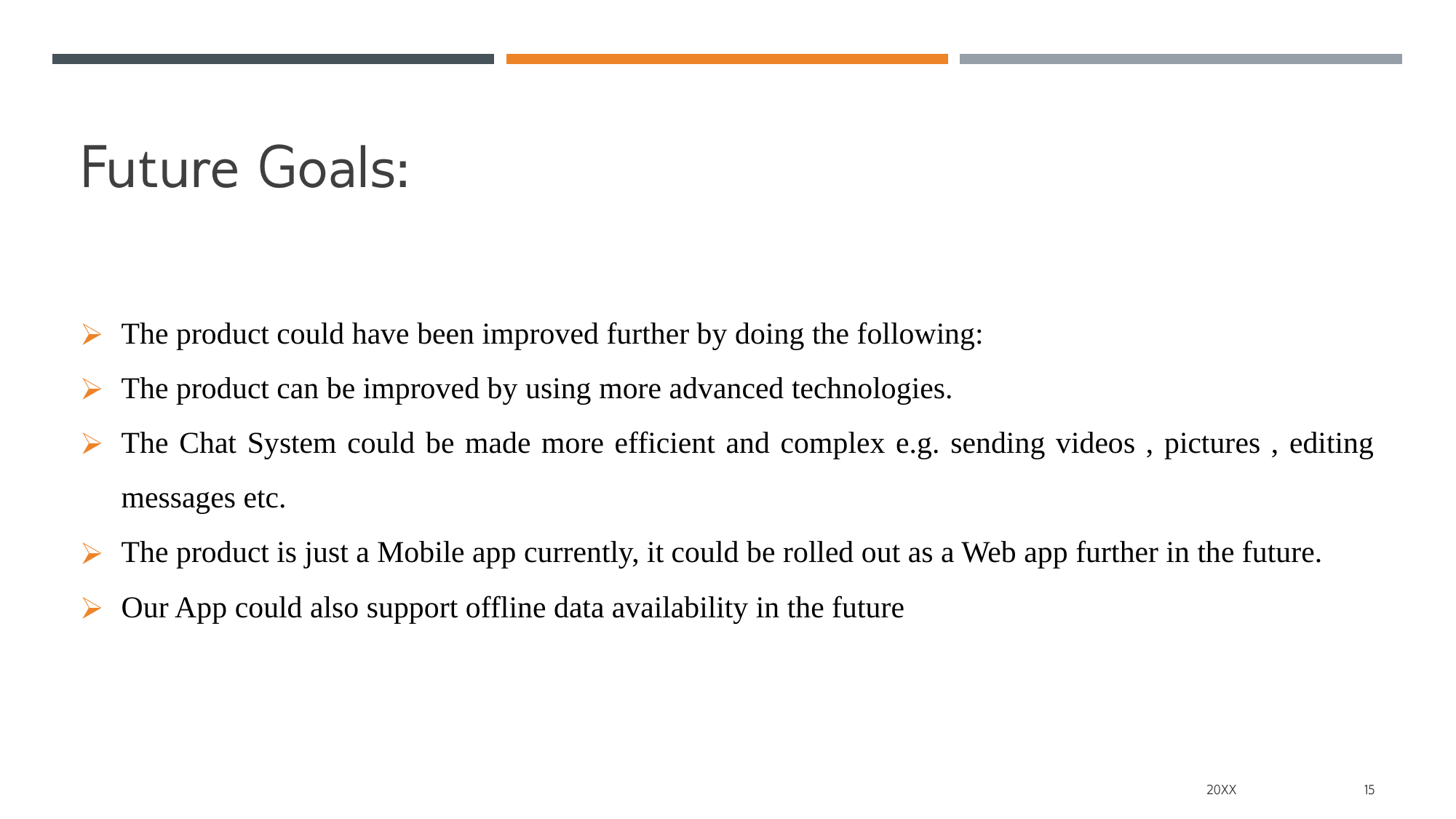

# Future Goals:
The product could have been improved further by doing the following:
The product can be improved by using more advanced technologies.
The Chat System could be made more efficient and complex e.g. sending videos , pictures , editing messages etc.
The product is just a Mobile app currently, it could be rolled out as a Web app further in the future.
Our App could also support offline data availability in the future
20XX
15